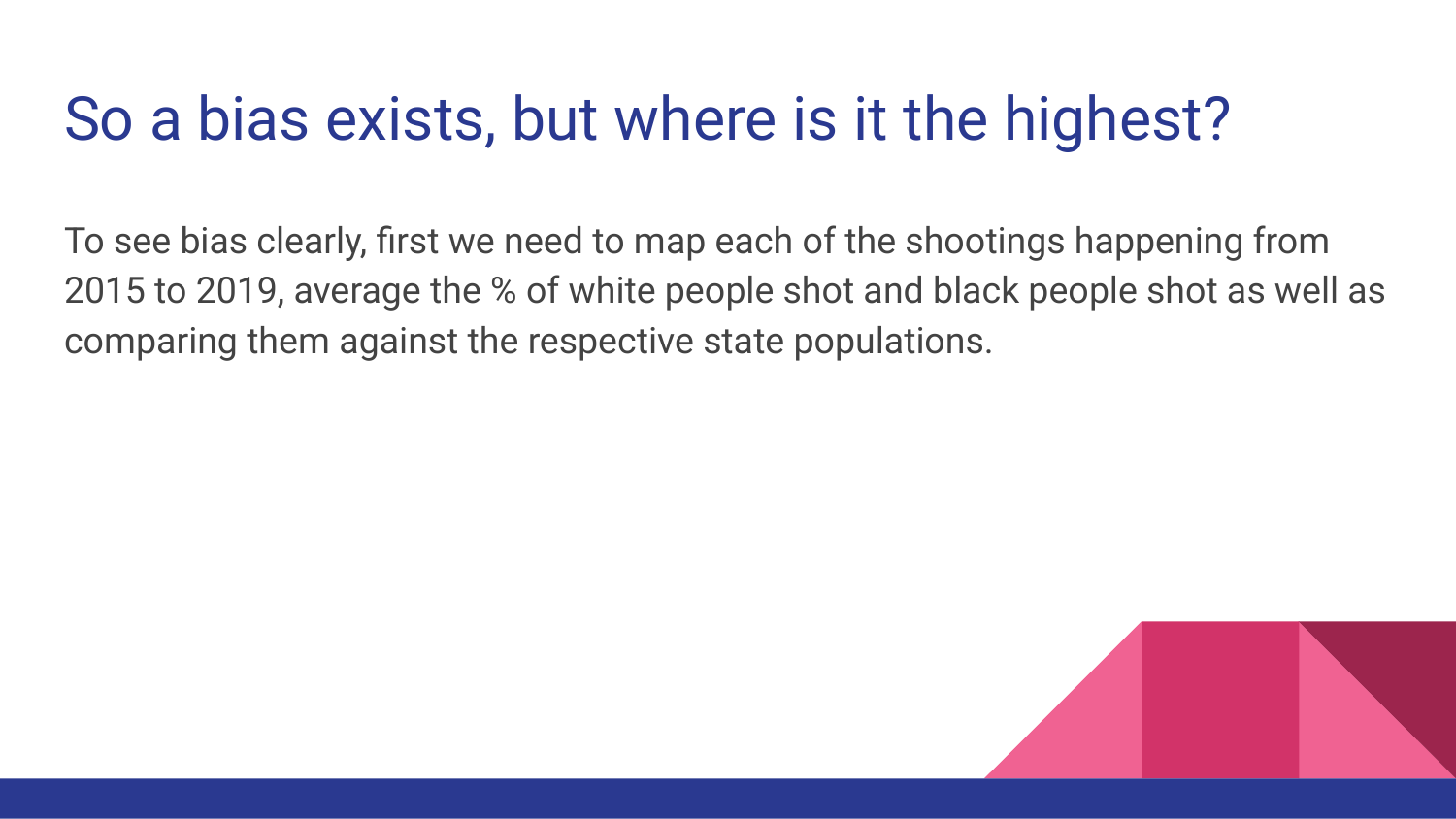

# So a bias exists, but where is it the highest?

To see bias clearly, first we need to map each of the shootings happening from 2015 to 2019, average the % of white people shot and black people shot as well as comparing them against the respective state populations.